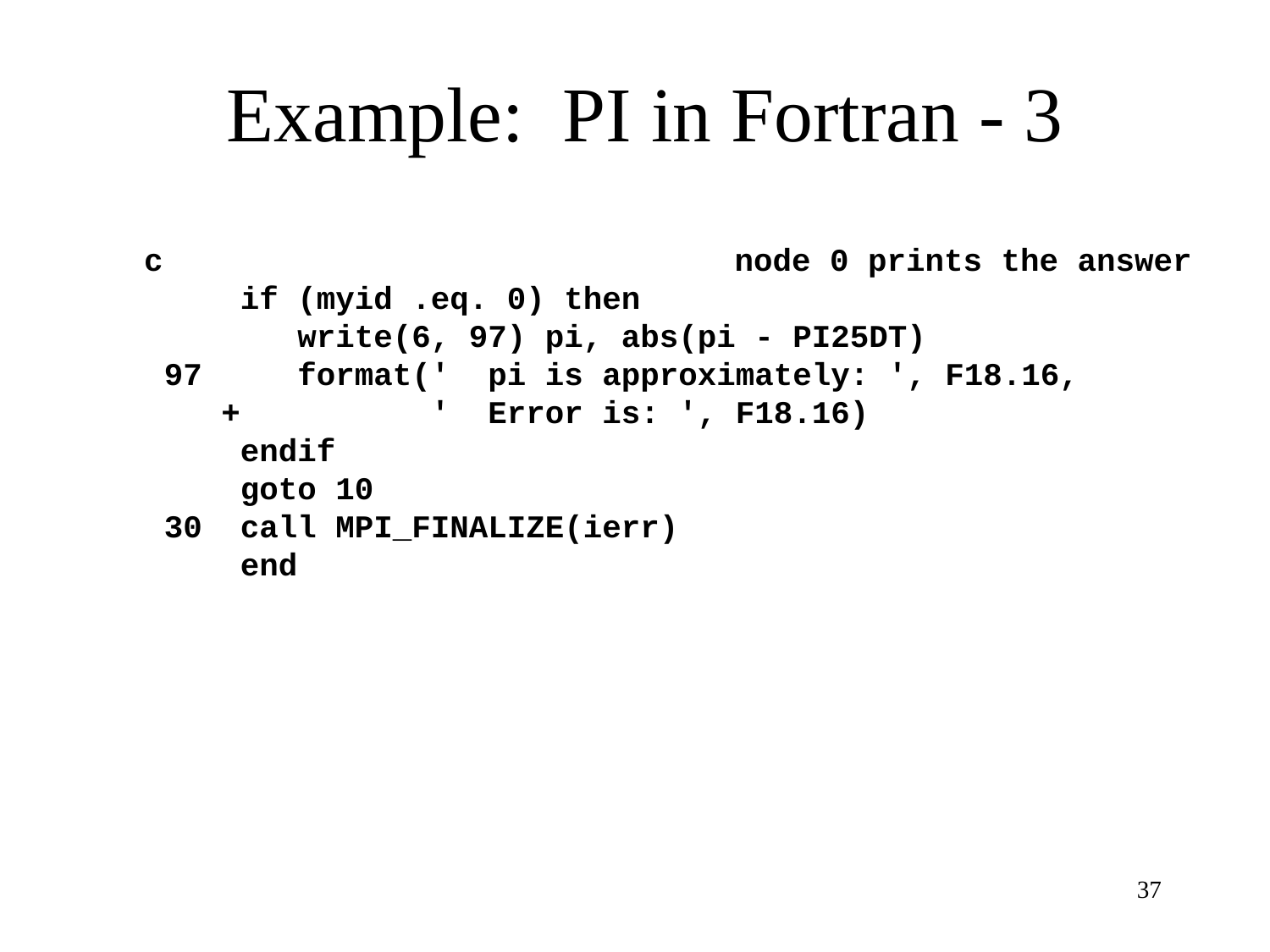

# Example:  PI in Fortran - 3
c                              node 0 prints the answer
     if (myid .eq. 0) then
        write(6, 97) pi, abs(pi - PI25DT)
 97     format('  pi is approximately: ', F18.16,
    +          '  Error is: ', F18.16)
     endif
     goto 10
 30  call MPI_FINALIZE(ierr)
     end

37